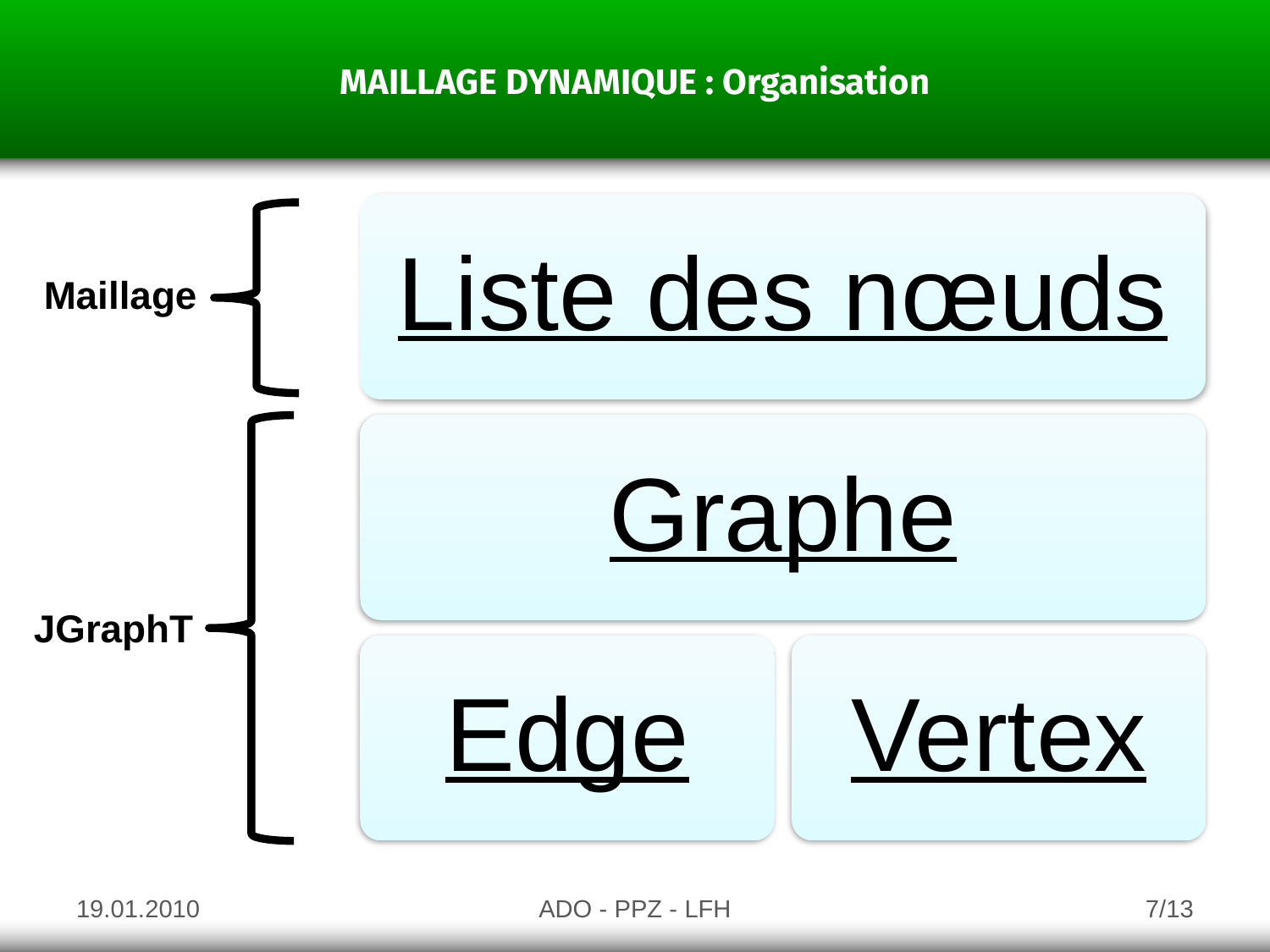

MAILLAGE DYNAMIQUE : Organisation

Liste des nœuds
Graphe
Edge
Vertex

Maillage

JGraphT
19.01.2010
ADO - PPZ - LFH
7/13